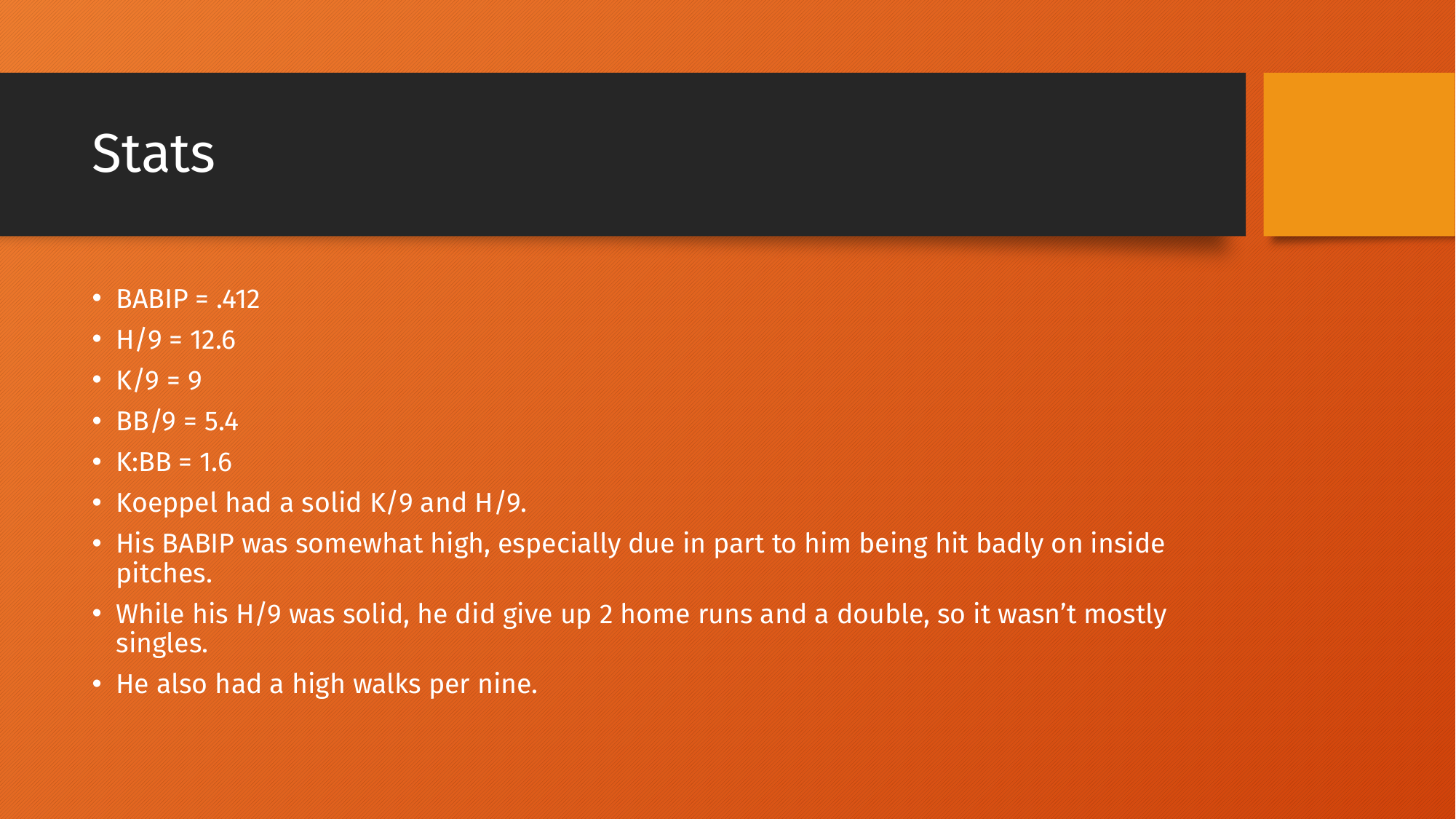

# Stats
BABIP = .412
H/9 = 12.6
K/9 = 9
BB/9 = 5.4
K:BB = 1.6
Koeppel had a solid K/9 and H/9.
His BABIP was somewhat high, especially due in part to him being hit badly on inside pitches.
While his H/9 was solid, he did give up 2 home runs and a double, so it wasn’t mostly singles.
He also had a high walks per nine.